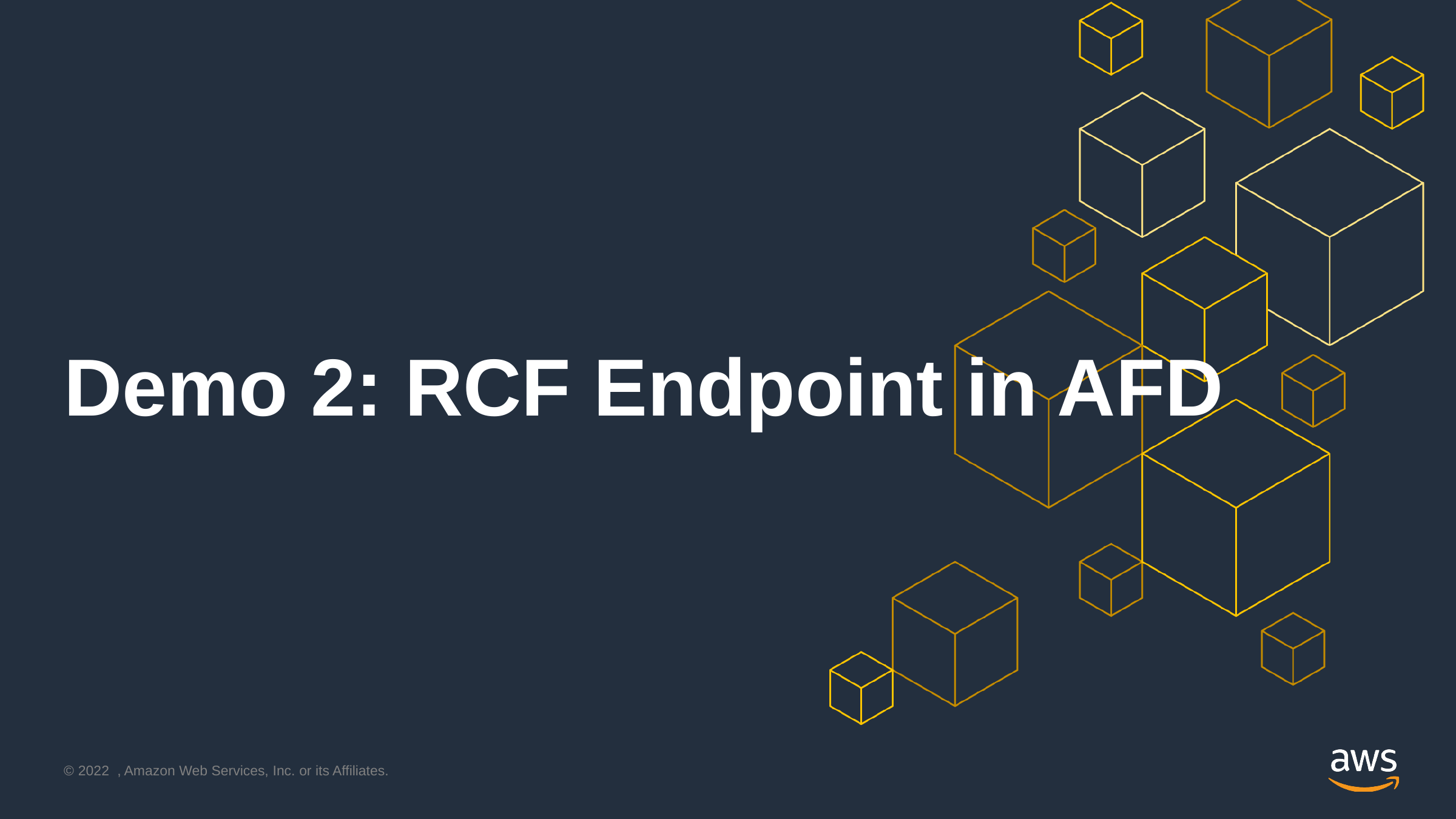

# Demo 2: RCF Endpoint in AFD
2022
©           , Amazon Web Services, Inc. or its Affiliates.